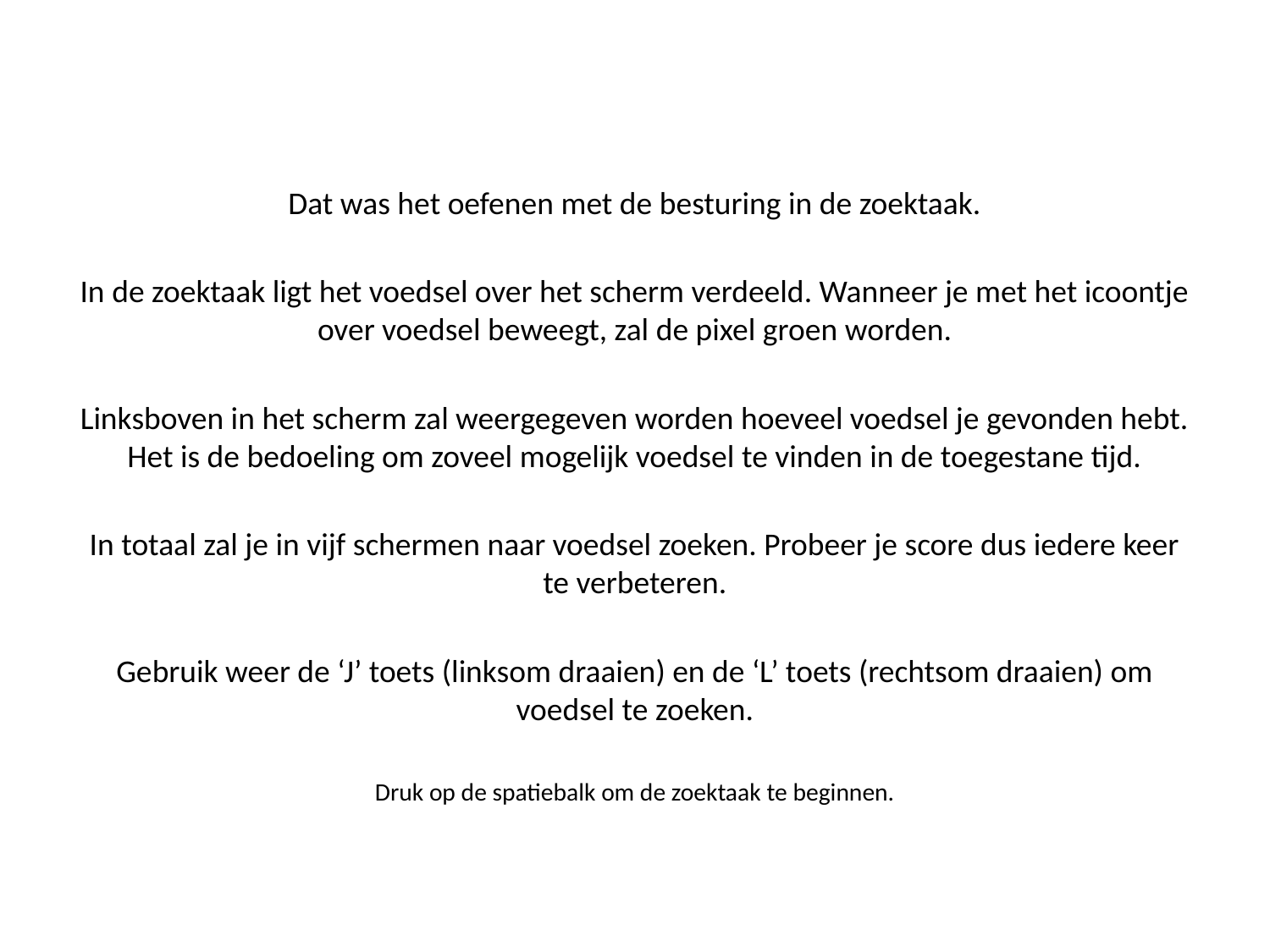

Dat was het oefenen met de besturing in de zoektaak.

In de zoektaak ligt het voedsel over het scherm verdeeld. Wanneer je met het icoontje over voedsel beweegt, zal de pixel groen worden.

Linksboven in het scherm zal weergegeven worden hoeveel voedsel je gevonden hebt. Het is de bedoeling om zoveel mogelijk voedsel te vinden in de toegestane tijd.

In totaal zal je in vijf schermen naar voedsel zoeken. Probeer je score dus iedere keer te verbeteren.

Gebruik weer de ‘J’ toets (linksom draaien) en de ‘L’ toets (rechtsom draaien) om voedsel te zoeken.

Druk op de spatiebalk om de zoektaak te beginnen.